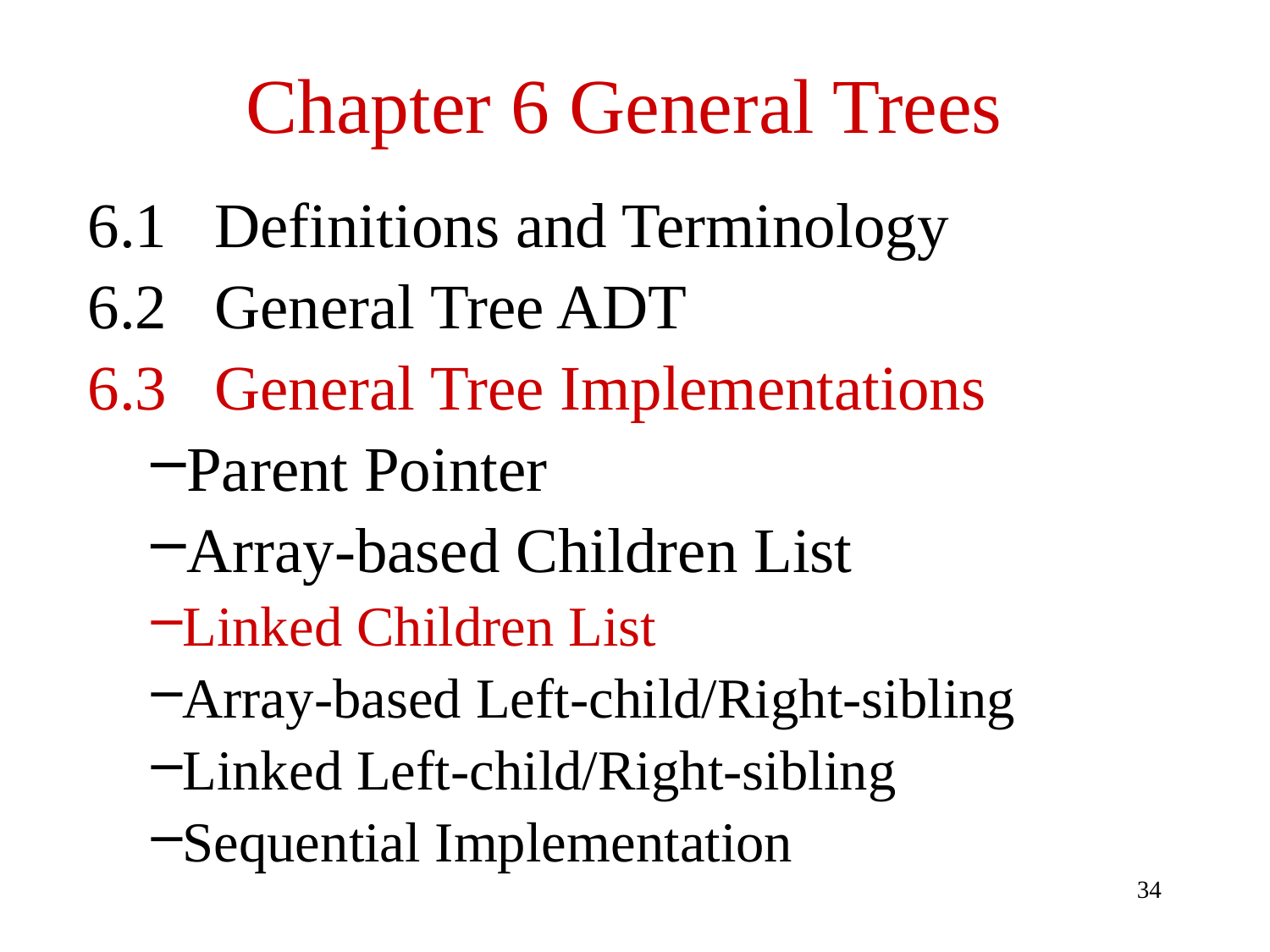

# Chapter 6 General Trees
6.1   Definitions and Terminology
6.2   General Tree ADT
6.3   General Tree Implementations
Parent Pointer
Array-based Children List
Linked Children List
Array-based Left-child/Right-sibling
Linked Left-child/Right-sibling
Sequential Implementation
34